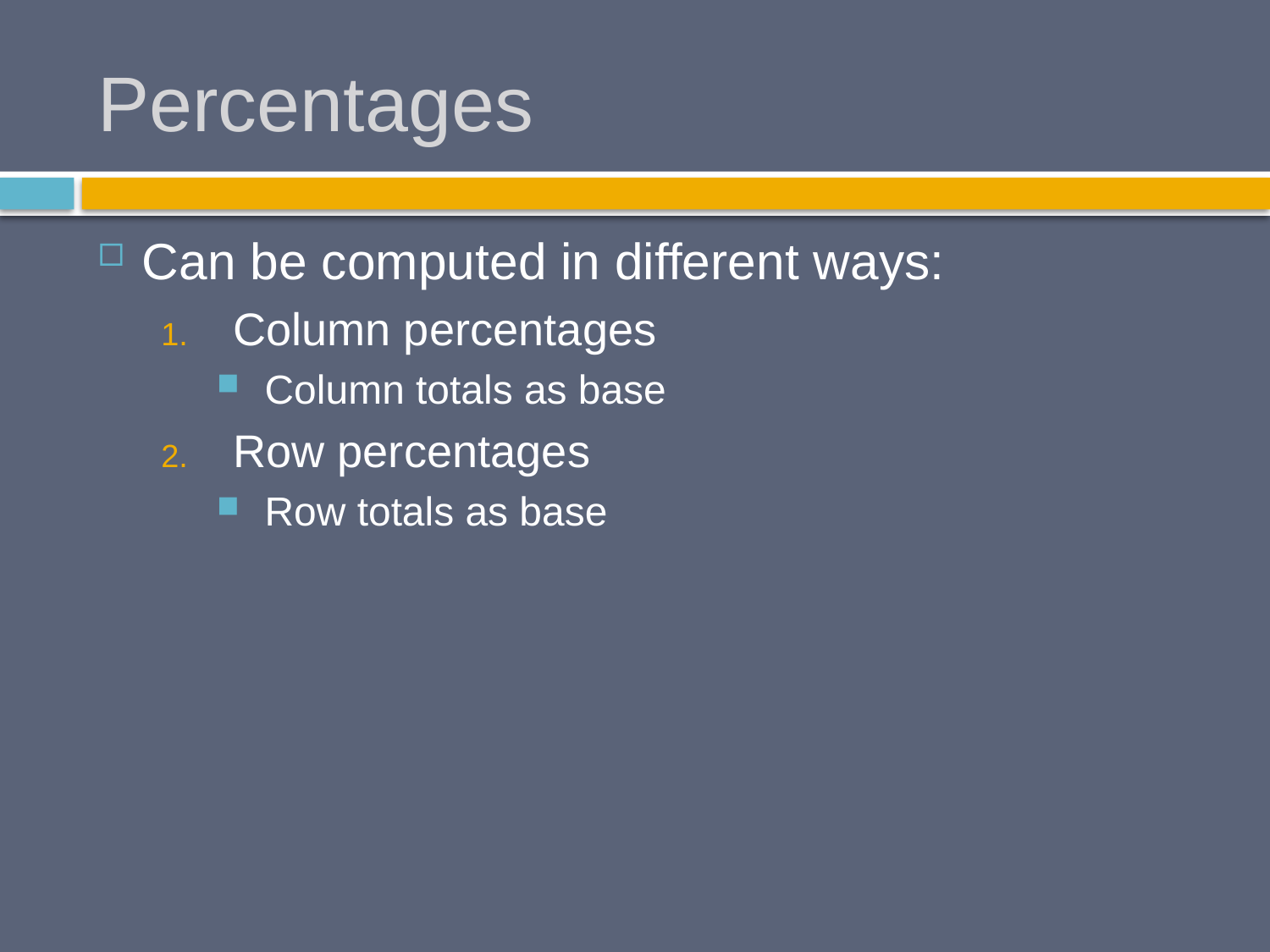

# Percentages
Can be computed in different ways:
Column percentages
Column totals as base
Row percentages
Row totals as base